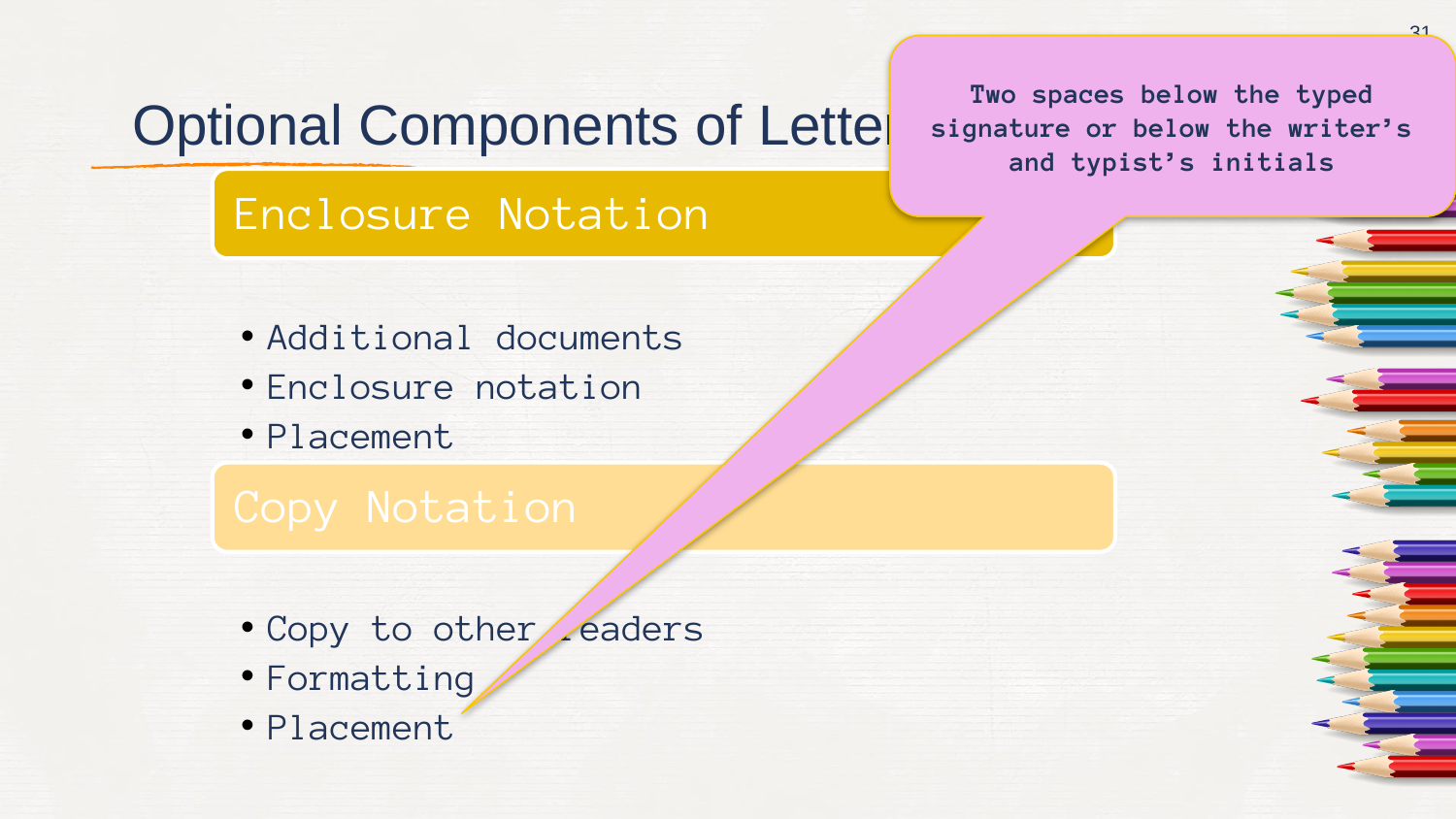

31
Two spaces below the typed signature or below the writer’s and typist’s initials
# Optional Components of Letters
Enclosure Notation

Additional documents
Enclosure notation
Placement
Copy Notation

Copy to other readers
Formatting
Placement